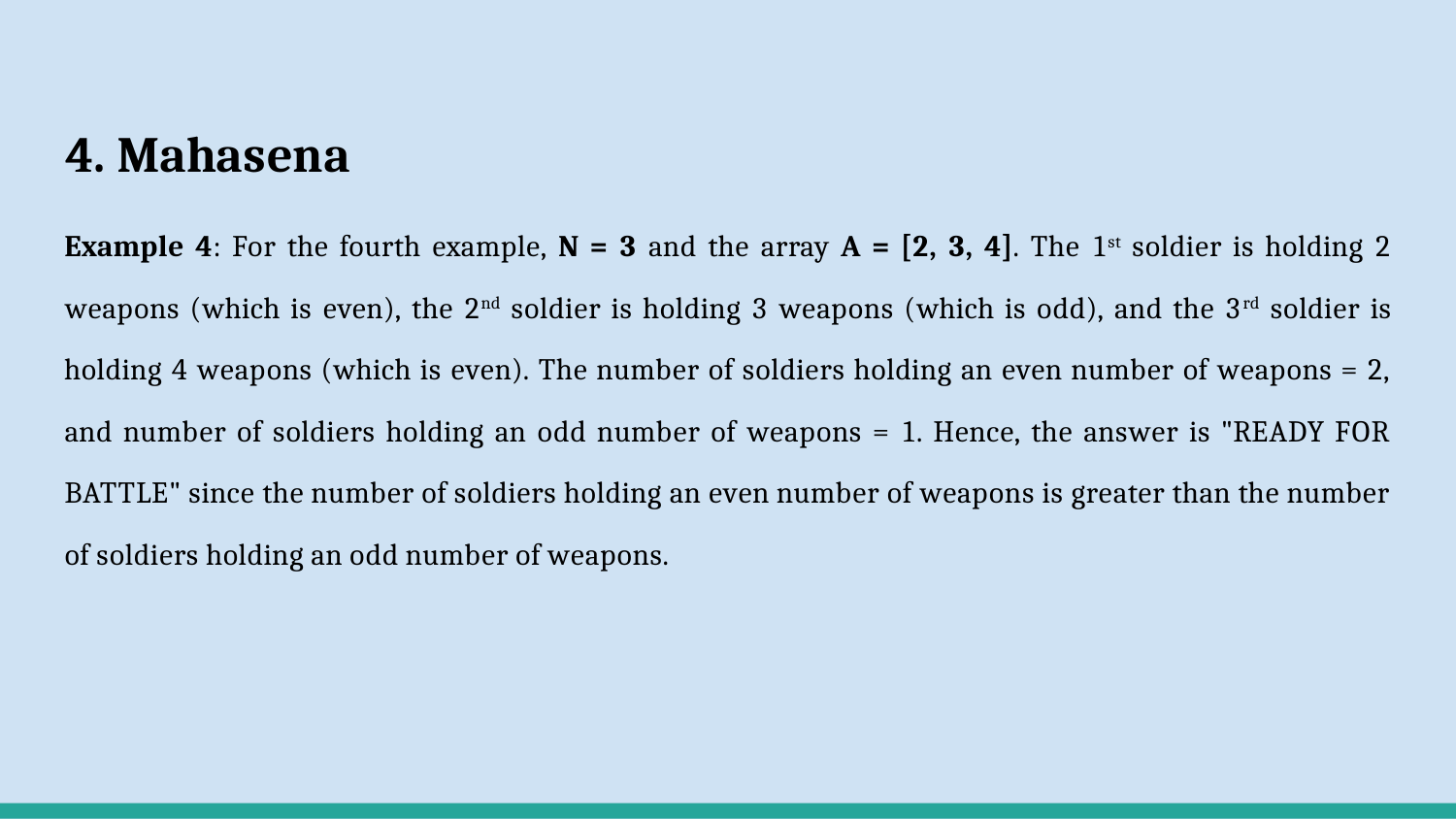

# 4. Mahasena

Example 4: For the fourth example, N = 3 and the array A = [2, 3, 4]. The 1st soldier is holding 2 weapons (which is even), the 2nd soldier is holding 3 weapons (which is odd), and the 3rd soldier is holding 4 weapons (which is even). The number of soldiers holding an even number of weapons = 2, and number of soldiers holding an odd number of weapons = 1. Hence, the answer is "READY FOR BATTLE" since the number of soldiers holding an even number of weapons is greater than the number of soldiers holding an odd number of weapons.